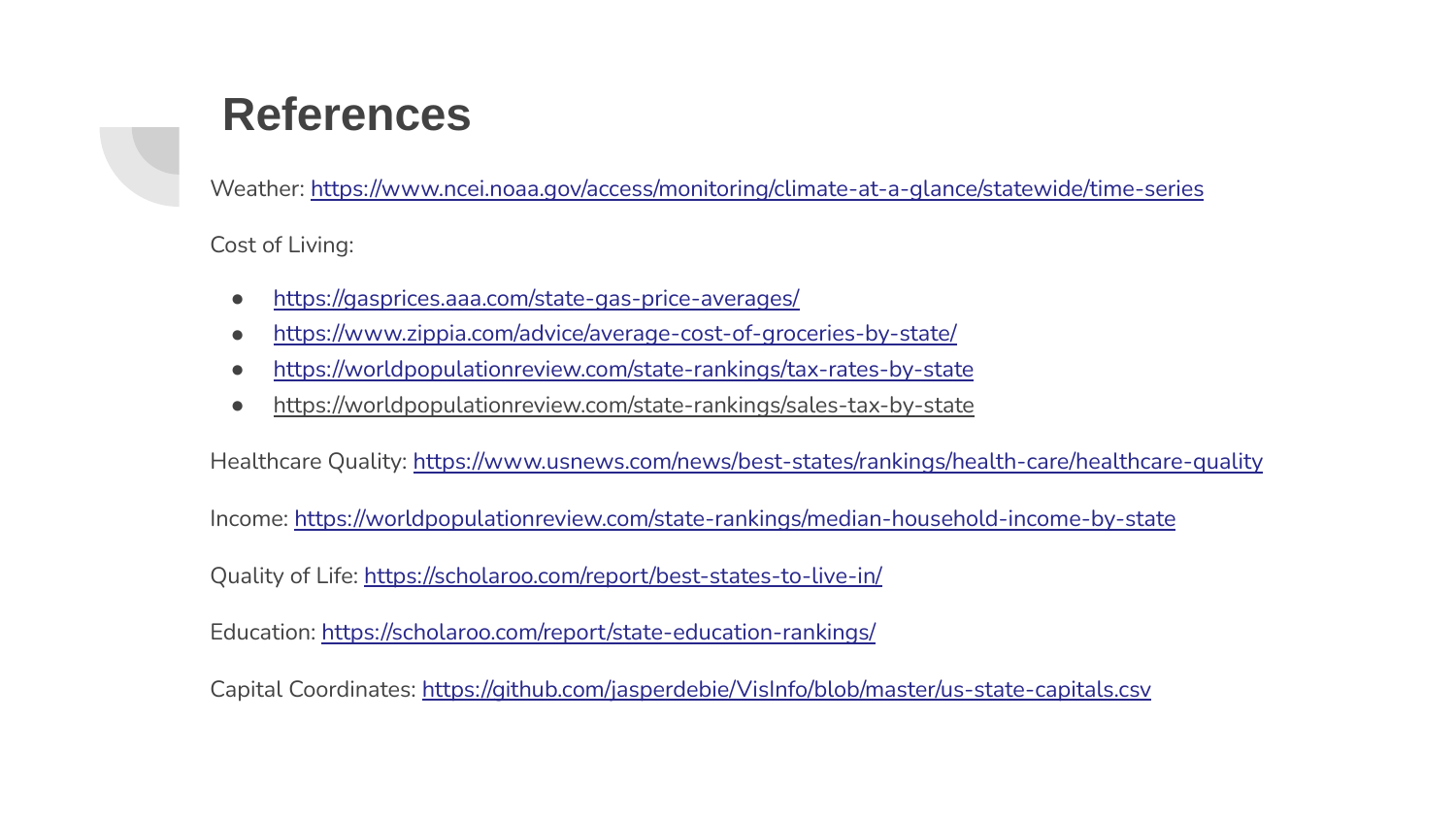

# References
Weather: https://www.ncei.noaa.gov/access/monitoring/climate-at-a-glance/statewide/time-series
Cost of Living:
https://gasprices.aaa.com/state-gas-price-averages/
https://www.zippia.com/advice/average-cost-of-groceries-by-state/
https://worldpopulationreview.com/state-rankings/tax-rates-by-state
https://worldpopulationreview.com/state-rankings/sales-tax-by-state
Healthcare Quality: https://www.usnews.com/news/best-states/rankings/health-care/healthcare-quality
Income: https://worldpopulationreview.com/state-rankings/median-household-income-by-state
Quality of Life: https://scholaroo.com/report/best-states-to-live-in/
Education: https://scholaroo.com/report/state-education-rankings/
Capital Coordinates: https://github.com/jasperdebie/VisInfo/blob/master/us-state-capitals.csv